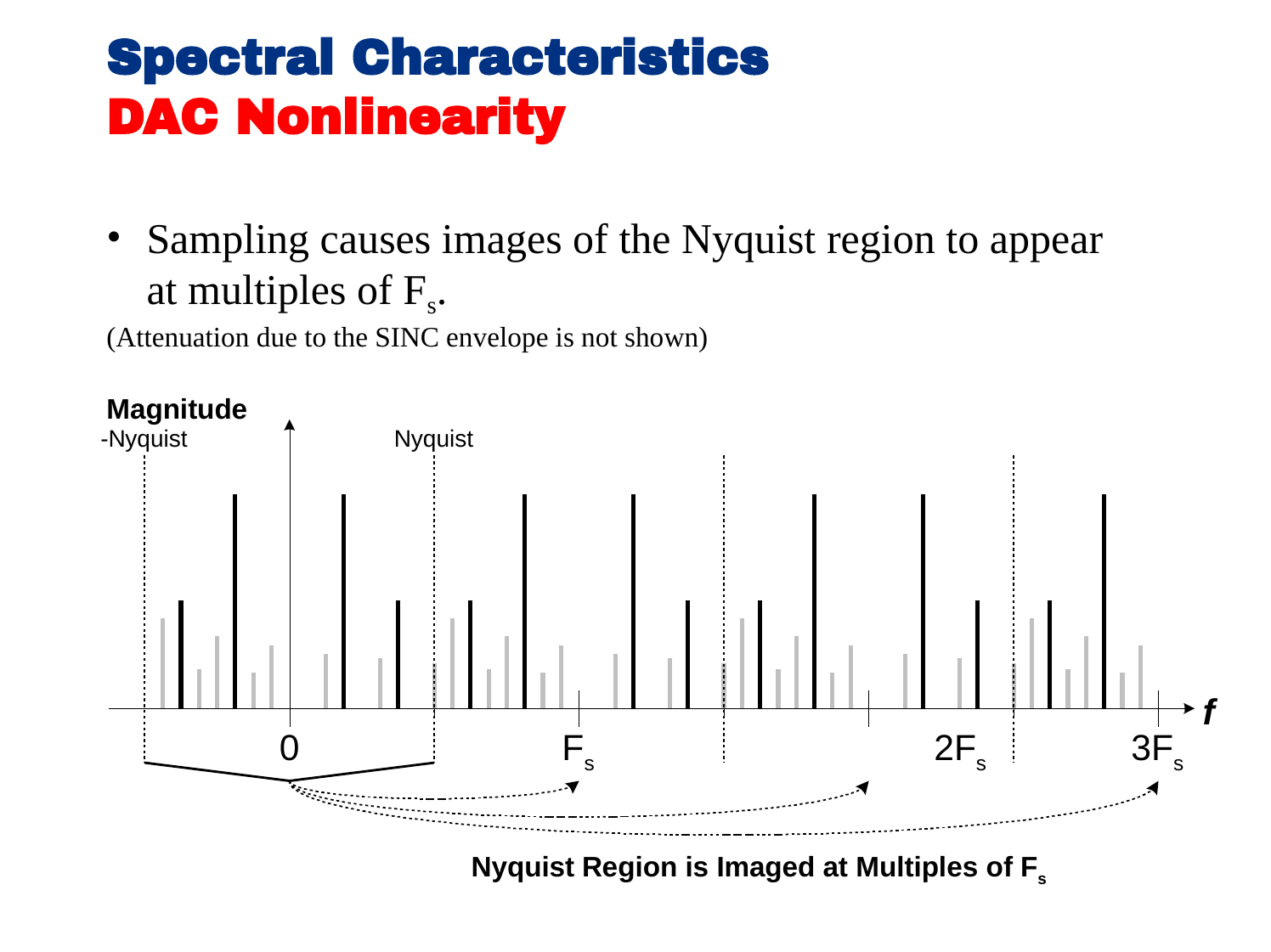

Spectral Characteristics DAC Nonlinearity
Sampling causes images of the Nyquist region to appear at multiples of Fs.
(Attenuation due to the SINC envelope is not shown)

Magnitude

-Nyquist
Nyquist

f

0
Fs	2Fs

Nyquist Region is Imaged at Multiples of Fs
3Fs